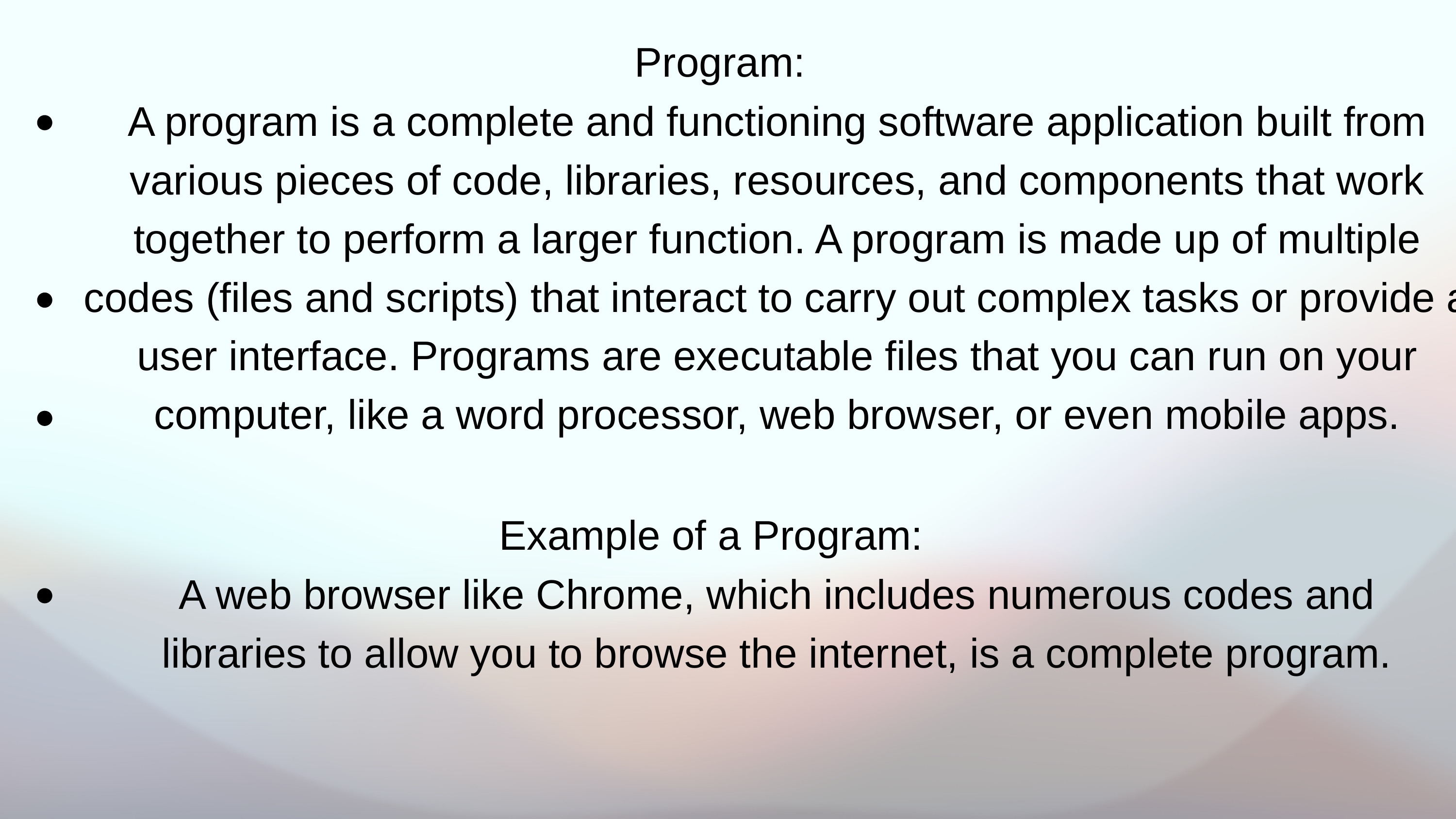

Program:
A program is a complete and functioning software application built from various pieces of code, libraries, resources, and components that work together to perform a larger function. A program is made up of multiple codes (files and scripts) that interact to carry out complex tasks or provide a user interface. Programs are executable files that you can run on your computer, like a word processor, web browser, or even mobile apps.

Example of a Program:
A web browser like Chrome, which includes numerous codes and libraries to allow you to browse the internet, is a complete program.